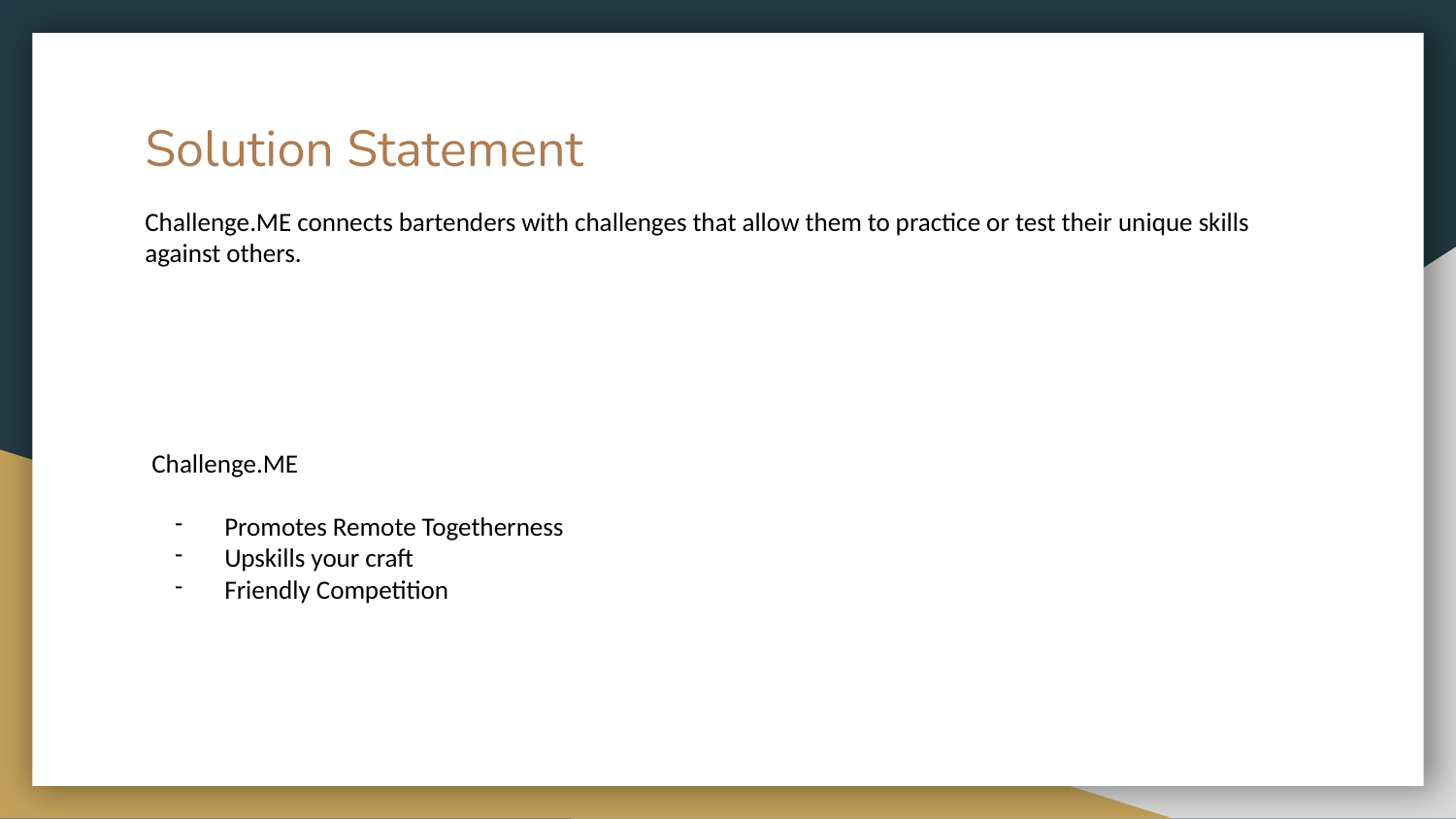

# Solution Statement

Challenge.ME connects bartenders with challenges that allow them to practice or test their unique skills against others.

Challenge.ME

Promotes Remote Togetherness
Upskills your craft
Friendly Competition